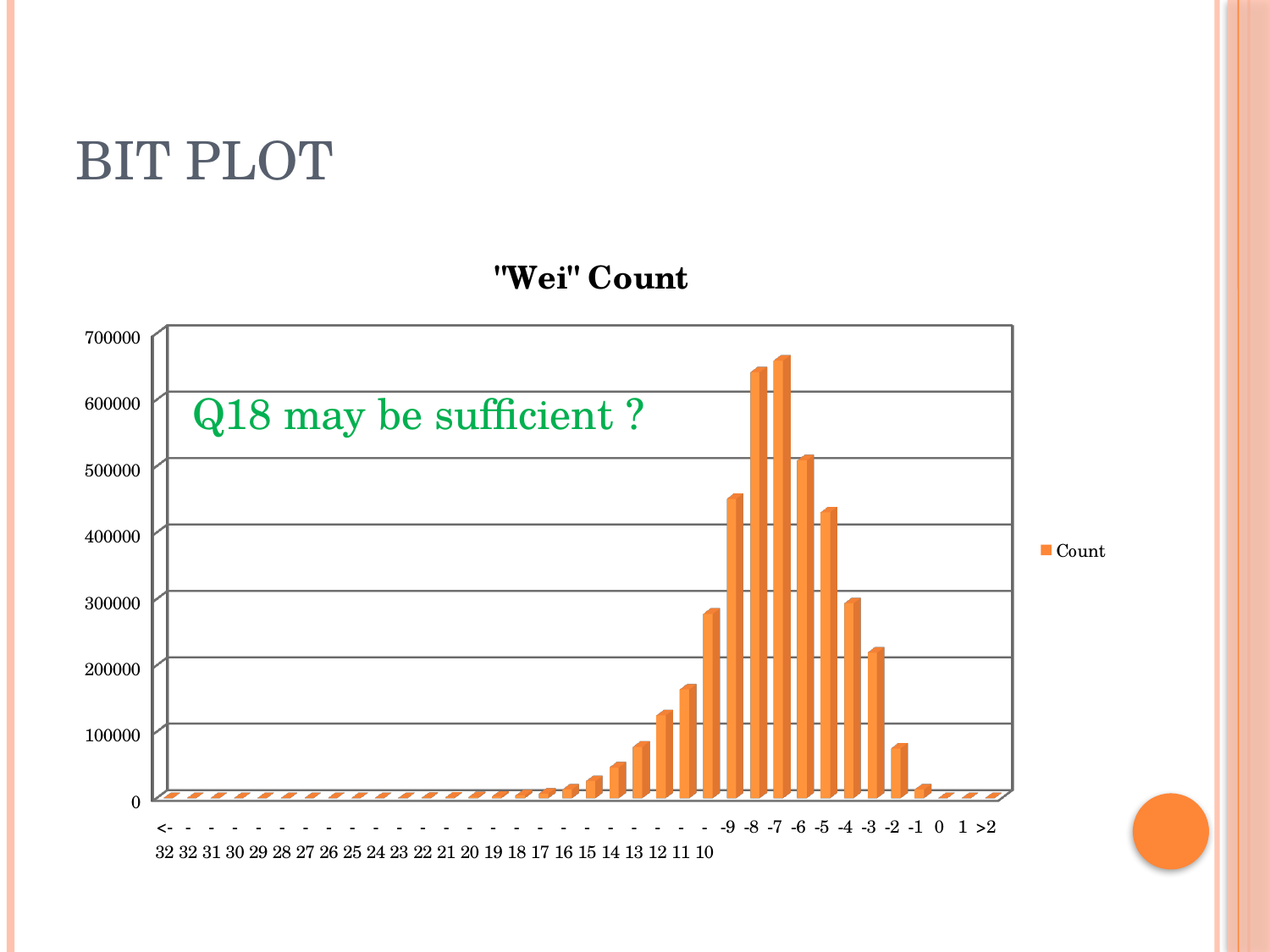

# Bit Plot

[unsupported chart]

Q18 may be sufficient ?